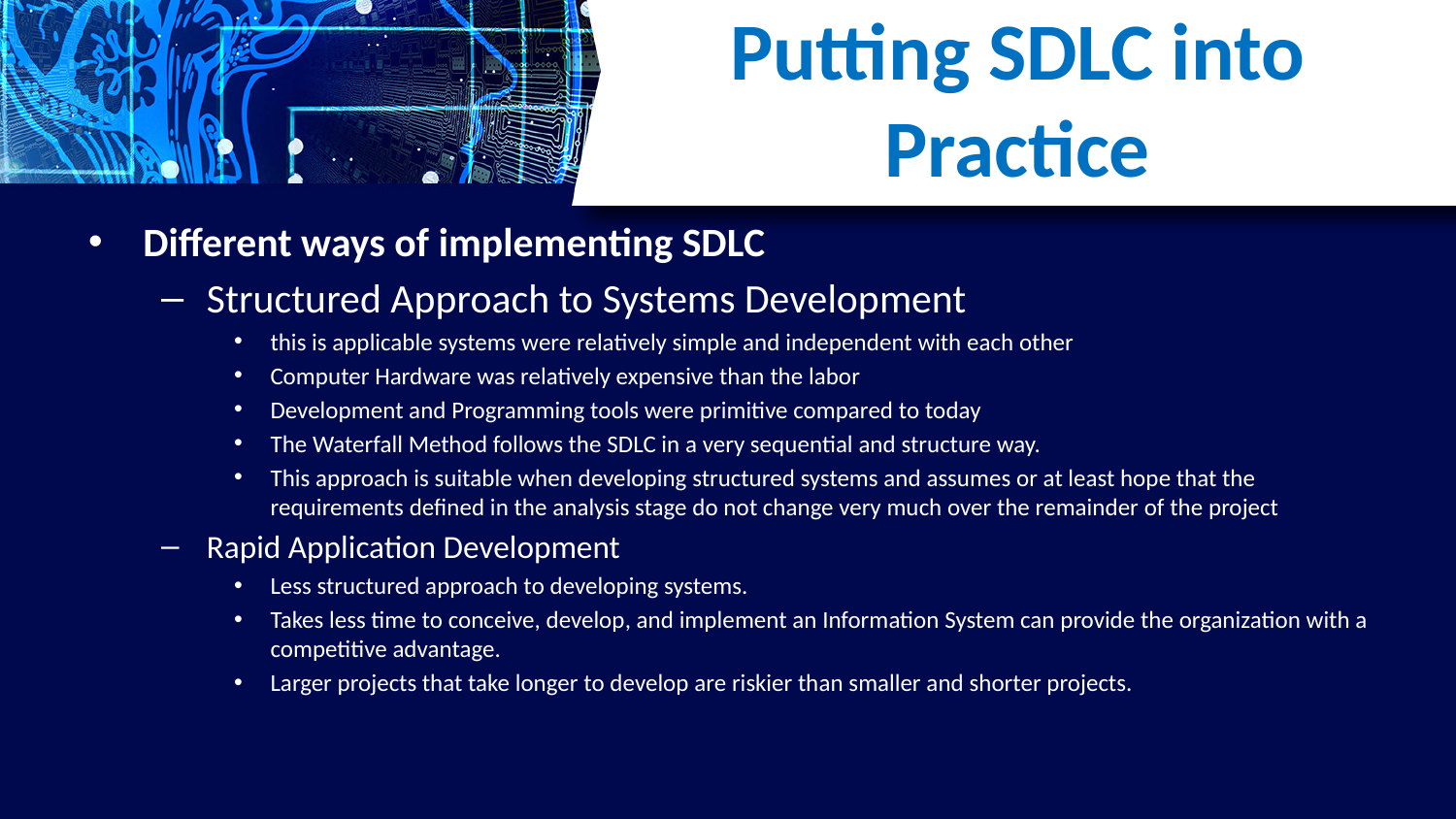

# Putting SDLC into Practice
Different ways of implementing SDLC
Structured Approach to Systems Development
this is applicable systems were relatively simple and independent with each other
Computer Hardware was relatively expensive than the labor
Development and Programming tools were primitive compared to today
The Waterfall Method follows the SDLC in a very sequential and structure way.
This approach is suitable when developing structured systems and assumes or at least hope that the requirements defined in the analysis stage do not change very much over the remainder of the project
Rapid Application Development
Less structured approach to developing systems.
Takes less time to conceive, develop, and implement an Information System can provide the organization with a competitive advantage.
Larger projects that take longer to develop are riskier than smaller and shorter projects.